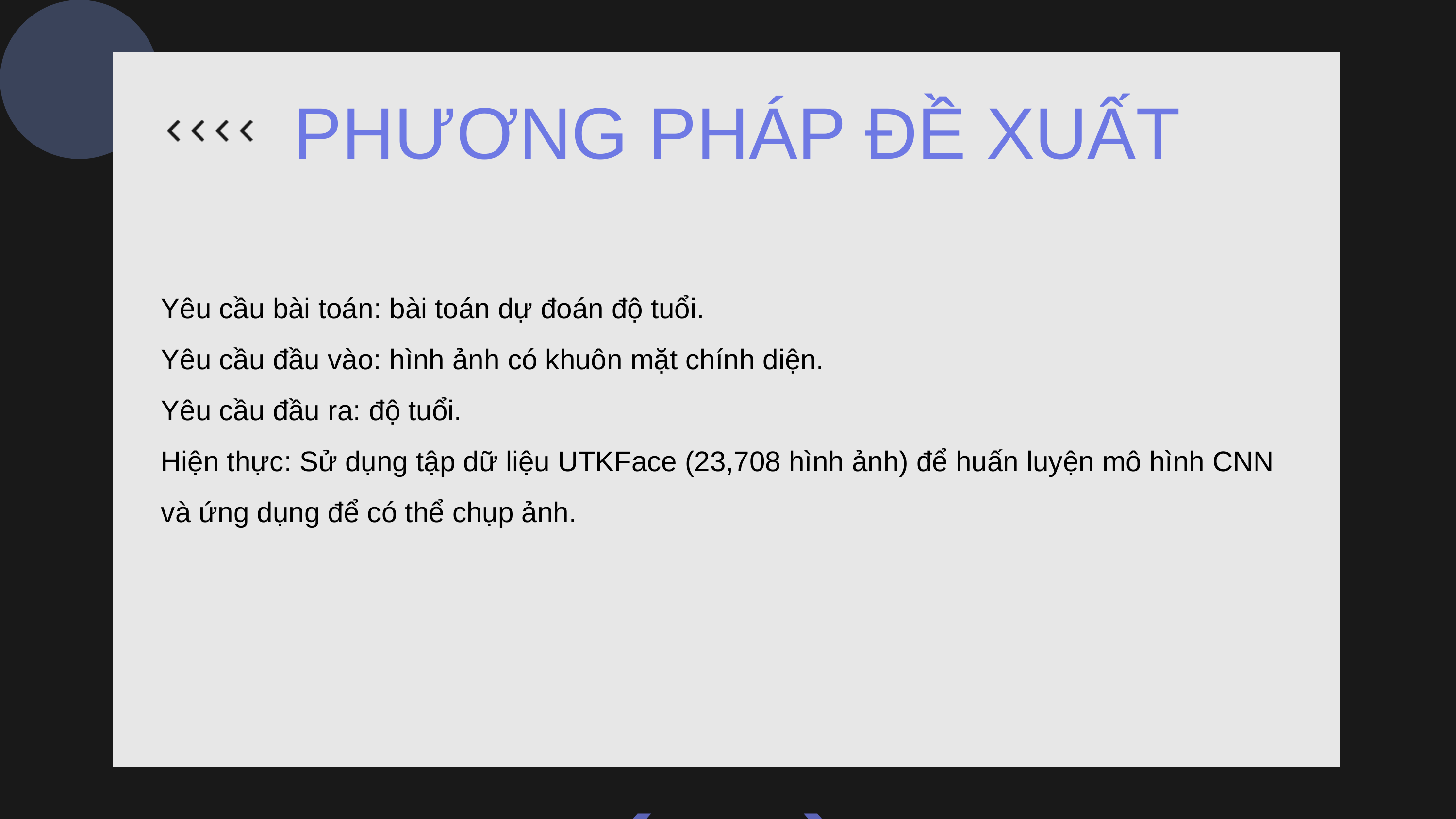

PHƯƠNG PHÁP ĐỀ XUẤT

ARTIFICIAL INTELLIGENCE (AI)
Yêu cầu bài toán: bài toán dự đoán độ tuổi.
Yêu cầu đầu vào: hình ảnh có khuôn mặt chính diện.
Yêu cầu đầu ra: độ tuổi.
Hiện thực: Sử dụng tập dữ liệu UTKFace (23,708 hình ảnh) để huấn luyện mô hình CNN và ứng dụng để có thể chụp ảnh.
ARTIFICIAL INTELLIGENCE (AI)